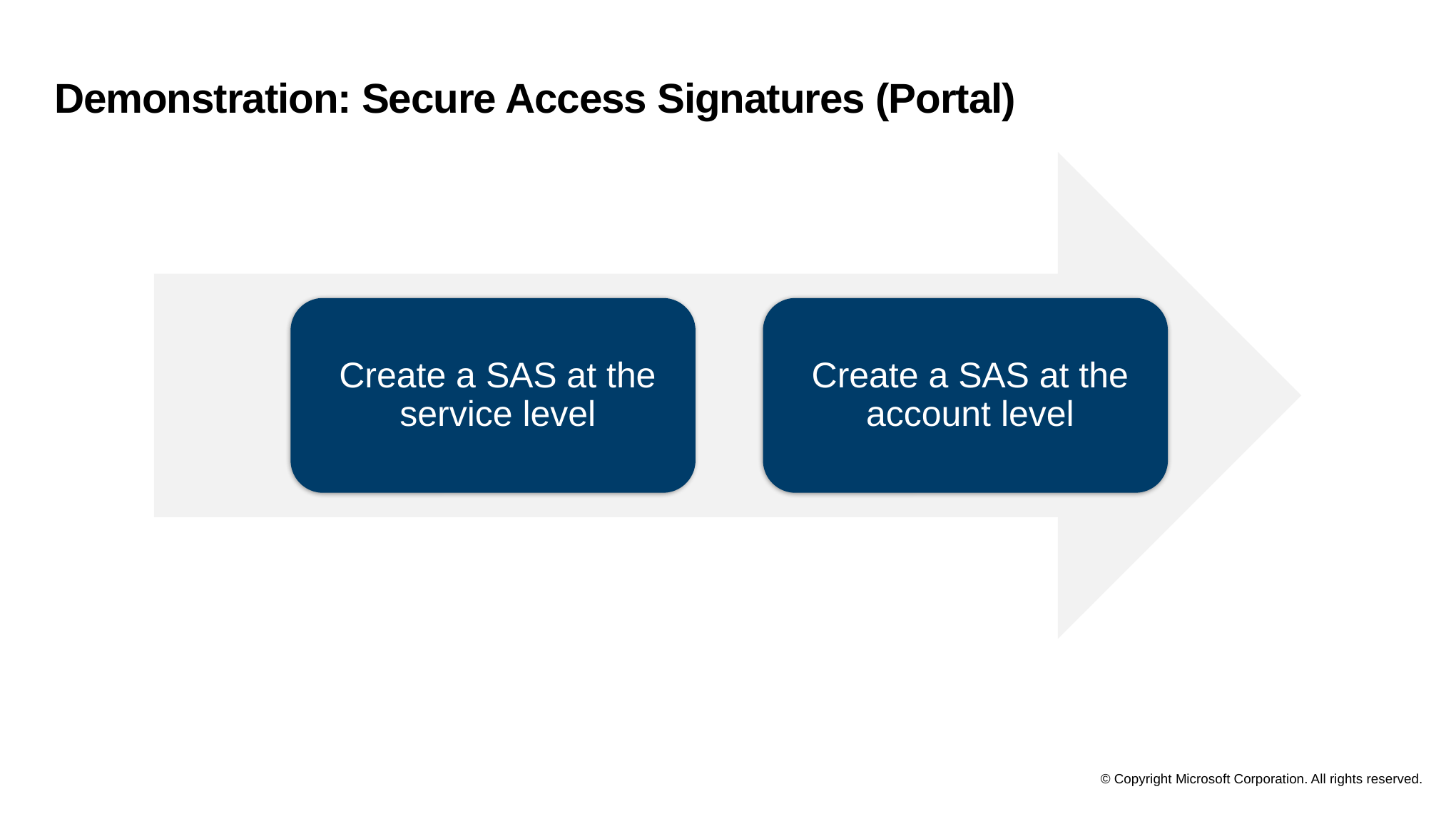

# Demonstration: Secure Access Signatures (Portal)
Create a SAS at the service level
Create a SAS at the account level